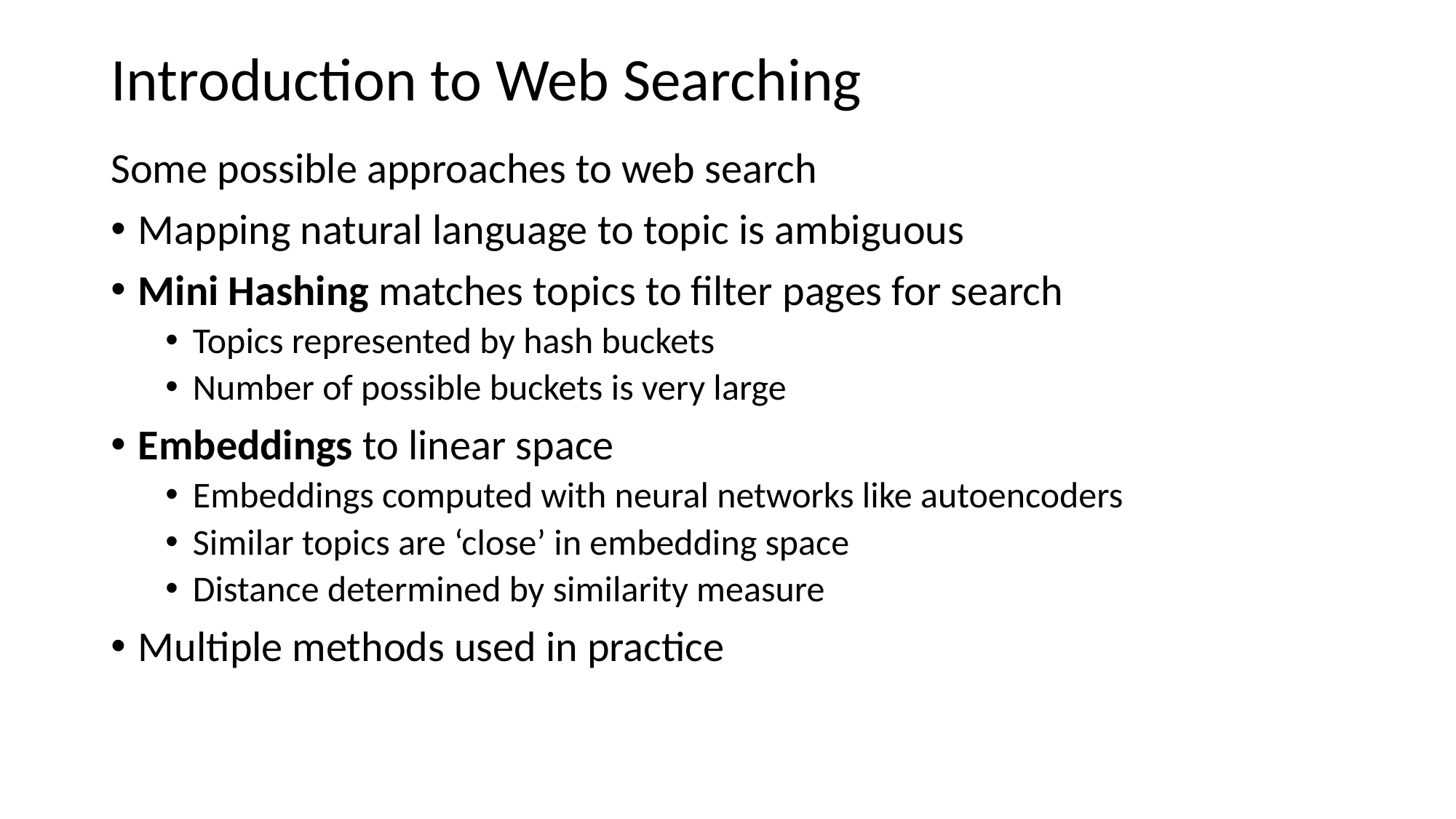

# Introduction to Web Searching
Some possible approaches to web search
Mapping natural language to topic is ambiguous
Mini Hashing matches topics to filter pages for search
Topics represented by hash buckets
Number of possible buckets is very large
Embeddings to linear space
Embeddings computed with neural networks like autoencoders
Similar topics are ‘close’ in embedding space
Distance determined by similarity measure
Multiple methods used in practice